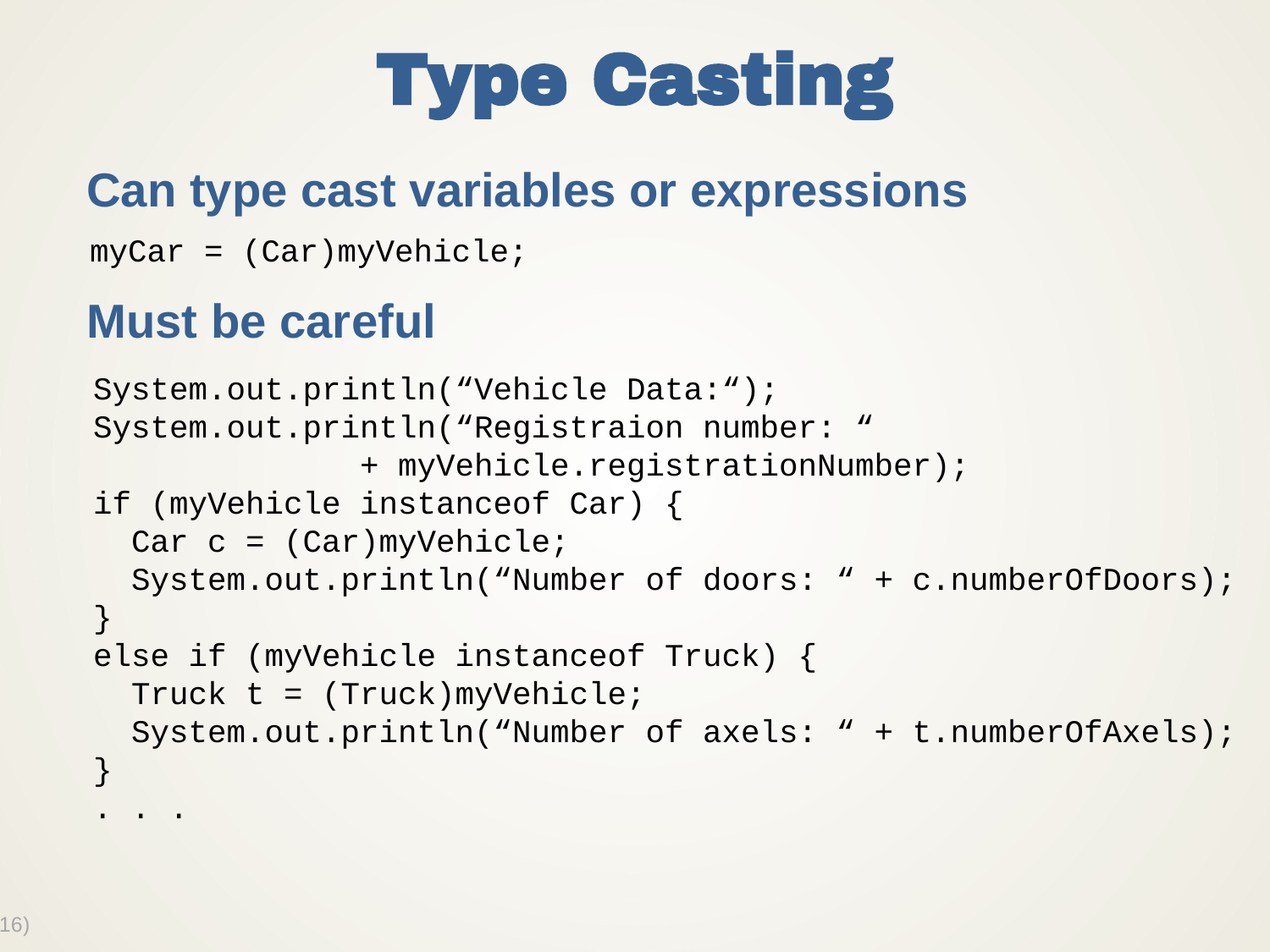

# Type Casting
Can type cast variables or expressions

Must be careful
myCar = (Car)myVehicle;
System.out.println(“Vehicle Data:“);
System.out.println(“Registraion number: “
              + myVehicle.registrationNumber);
if (myVehicle instanceof Car) {
  Car c = (Car)myVehicle;
  System.out.println(“Number of doors: “ + c.numberOfDoors);
}
else if (myVehicle instanceof Truck) {
  Truck t = (Truck)myVehicle;
  System.out.println(“Number of axels: “ + t.numberOfAxels);
}
. . .